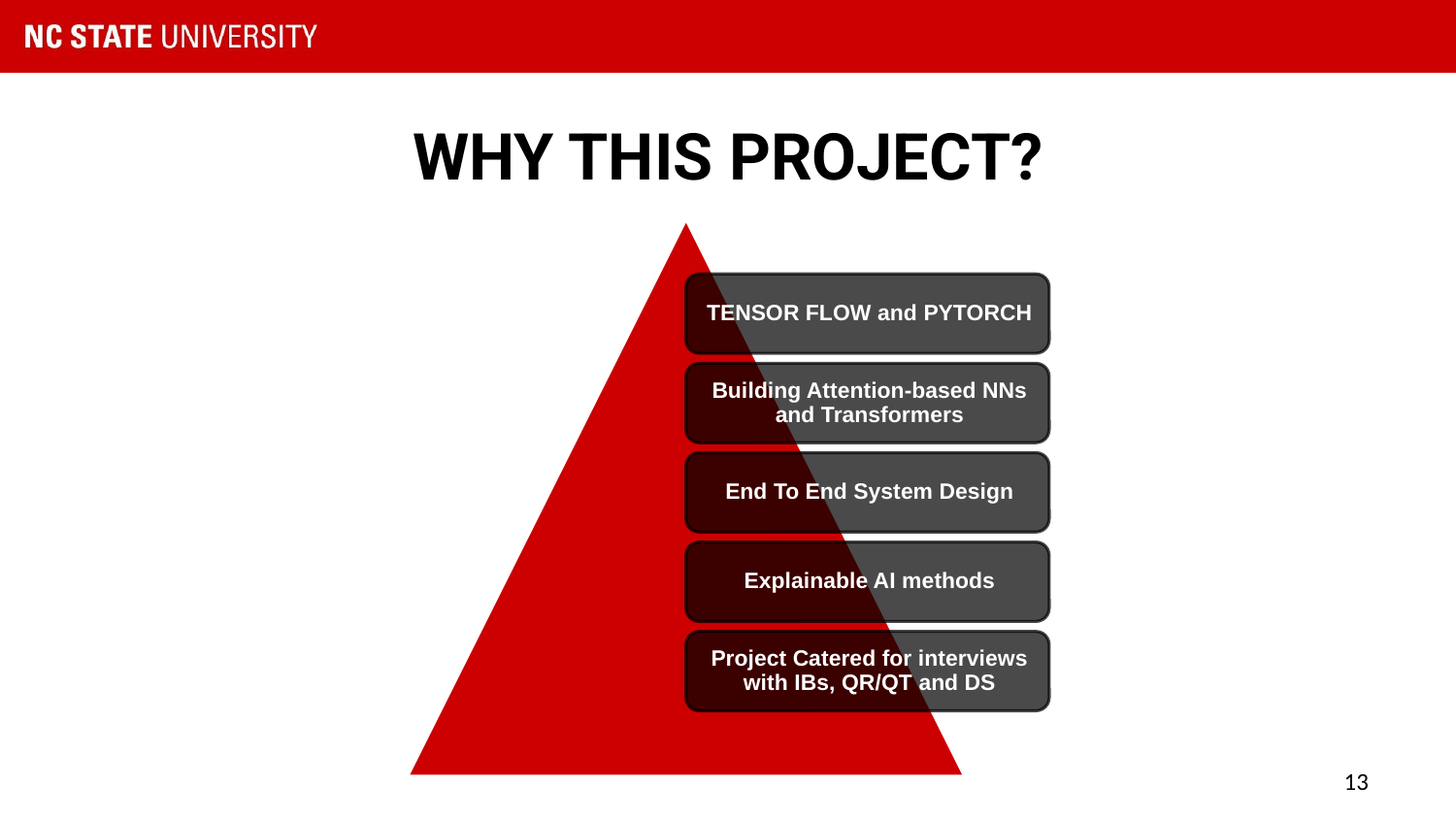

# WHY THIS PROJECT?
TENSOR FLOW and PYTORCH
Building Attention-based NNs and Transformers
End To End System Design
Explainable AI methods
Project Catered for interviews with IBs, QR/QT and DS
13